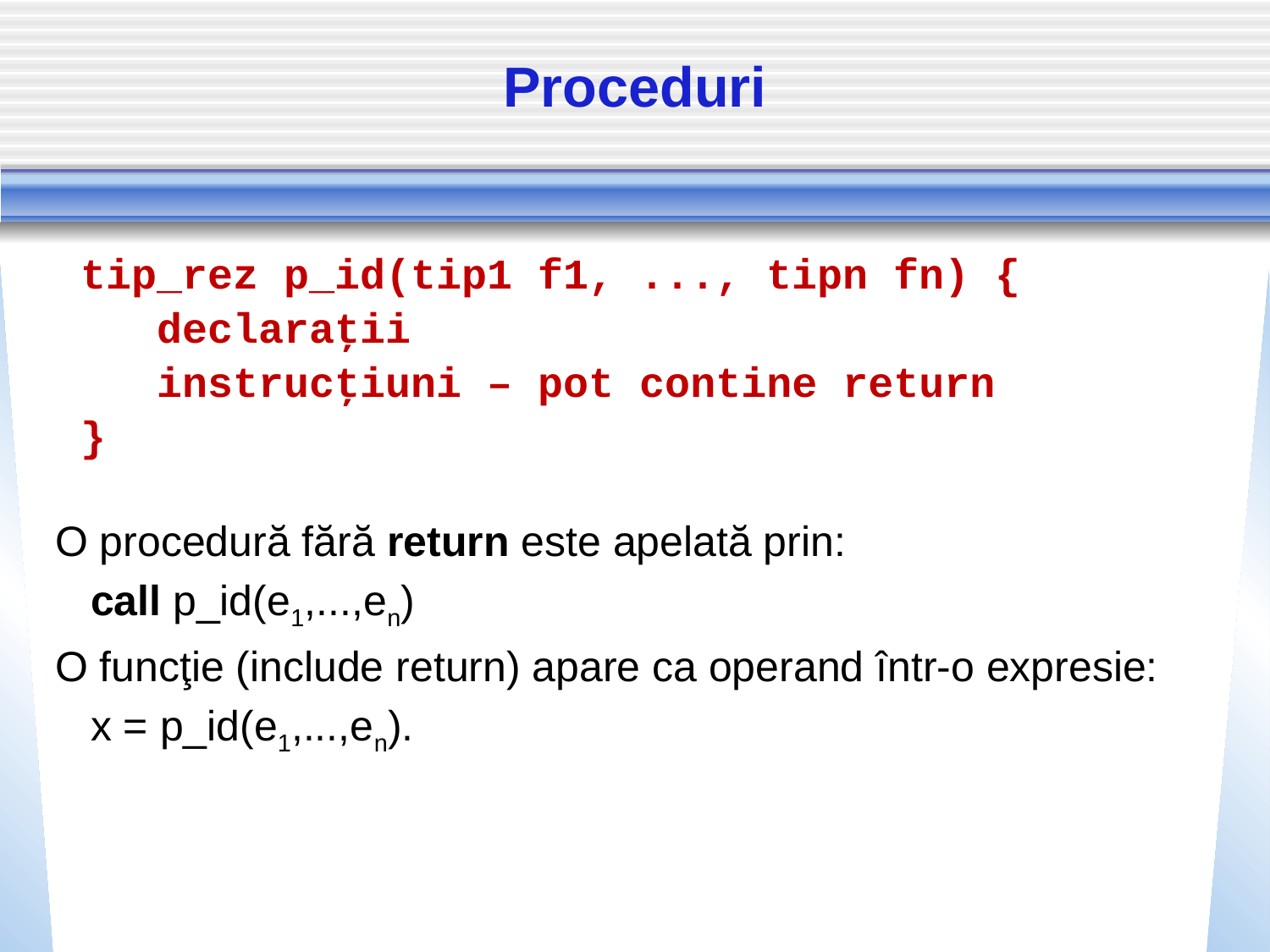

# Proceduri
 tip_rez p_id(tip1 f1, ..., tipn fn) {
    declaraţii
    instrucţiuni – pot contine return
 }

O procedură fără return este apelată prin:
   call p_id(e1,...,en)
O funcţie (include return) apare ca operand într-o expresie:
   x = p_id(e1,...,en).